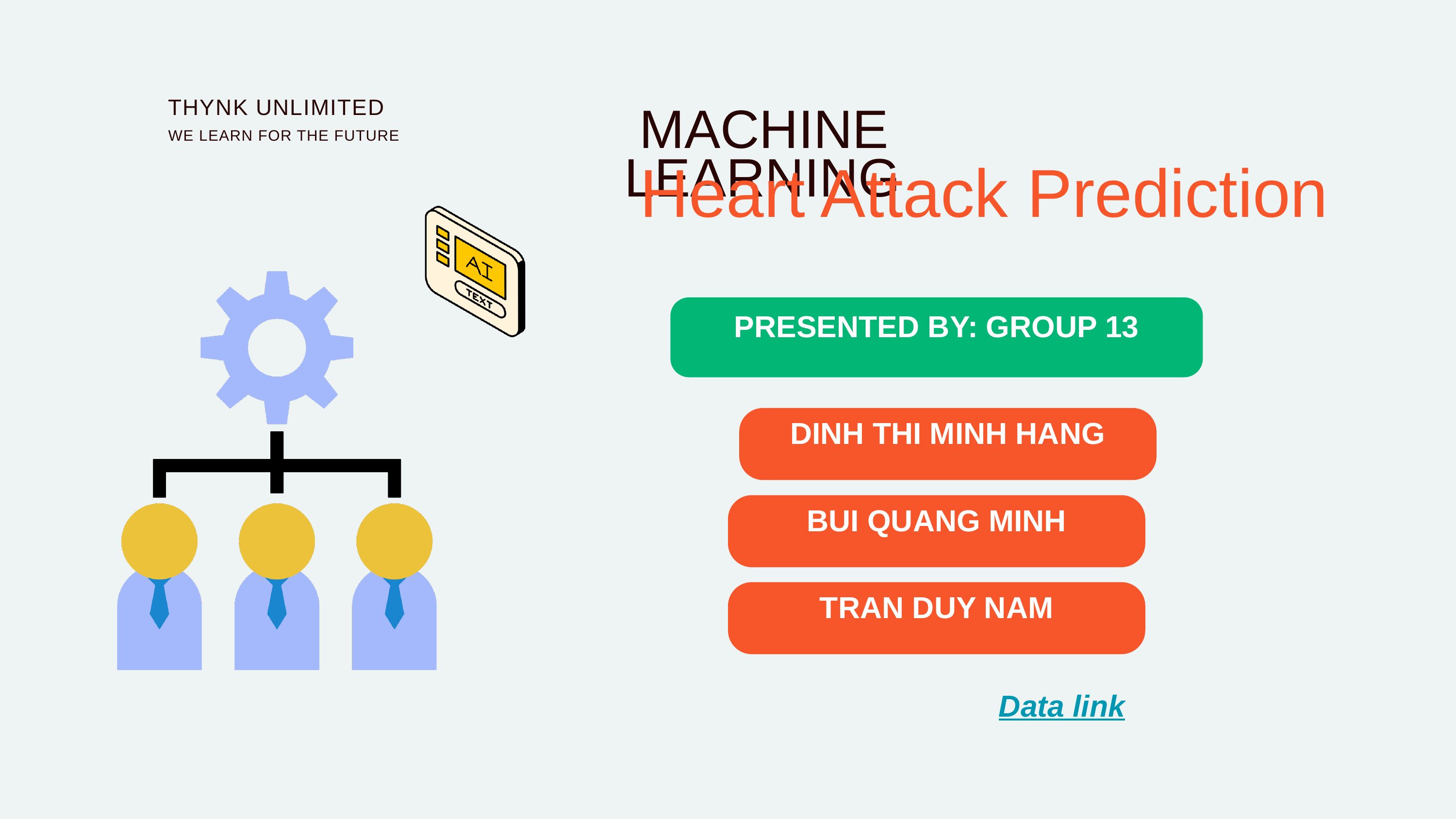

THYNK UNLIMITED
 MACHINE LEARNING
WE LEARN FOR THE FUTURE
Heart Attack Prediction

PRESENTED BY: GROUP 13

DINH THI MINH HANG

BUI QUANG MINH

TRAN DUY NAM
Data link